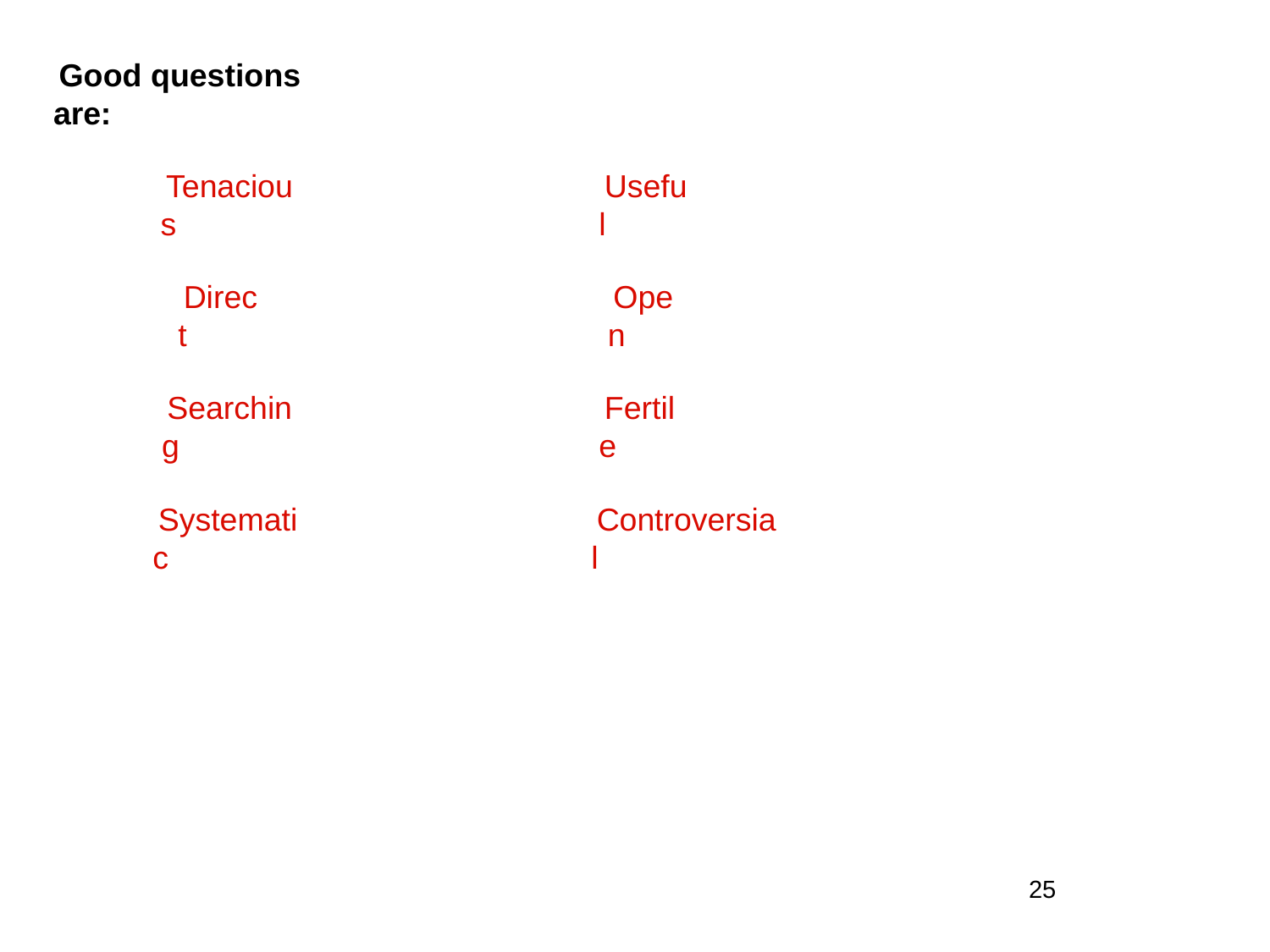

Good questions are:
Tenacious
Useful
Direct
Open
Searching
Fertile
Systematic
Controversial
25